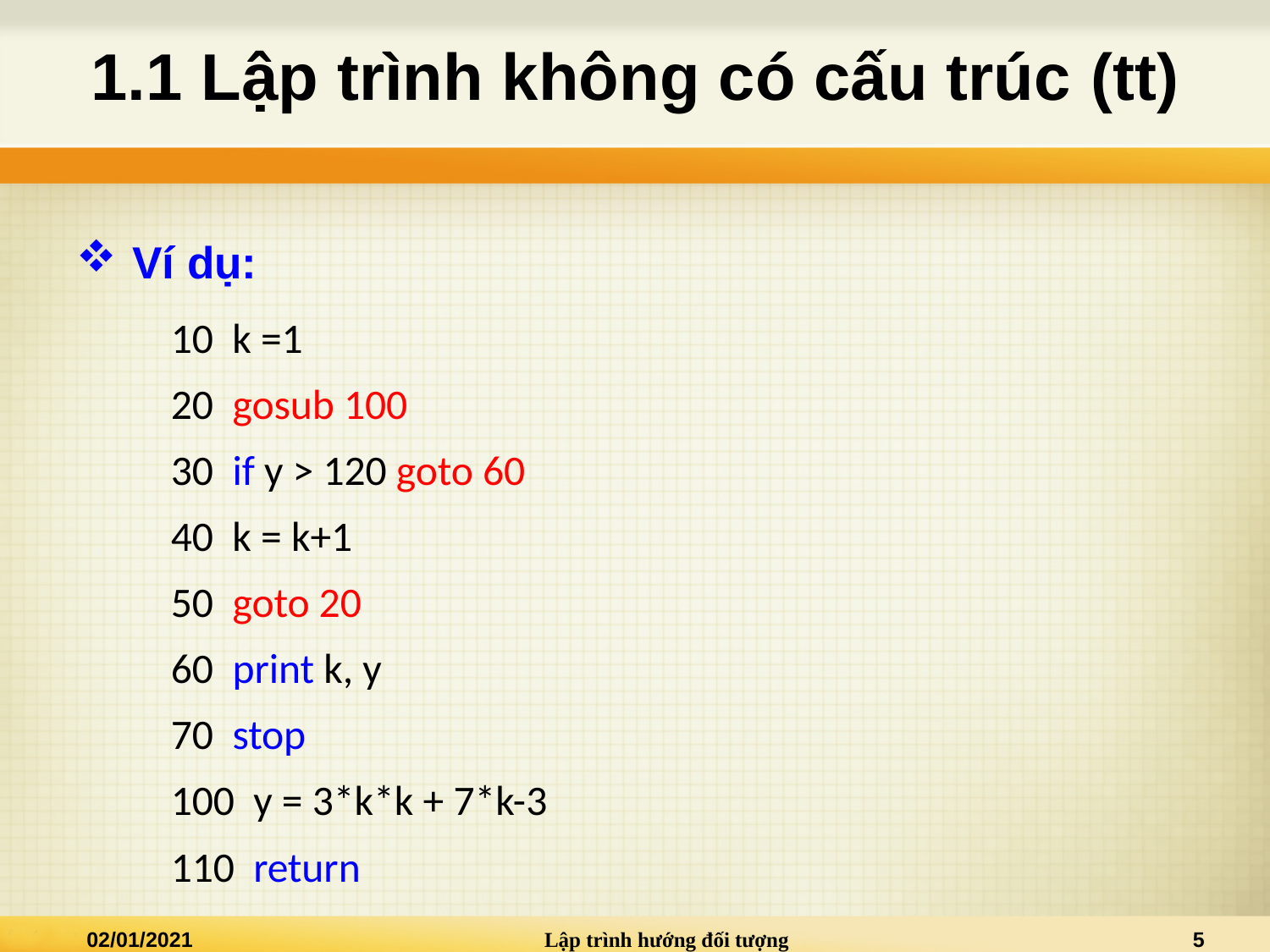

# 1.1 Lập trình không có cấu trúc (tt)
 Ví dụ:
	10  k =1
	20  gosub 100
	30  if y > 120 goto 60
	40  k = k+1
	50  goto 20
	60  print k, y
	70  stop
	100  y = 3*k*k + 7*k-3
	110  return
02/01/2021
Lập trình hướng đối tượng
5